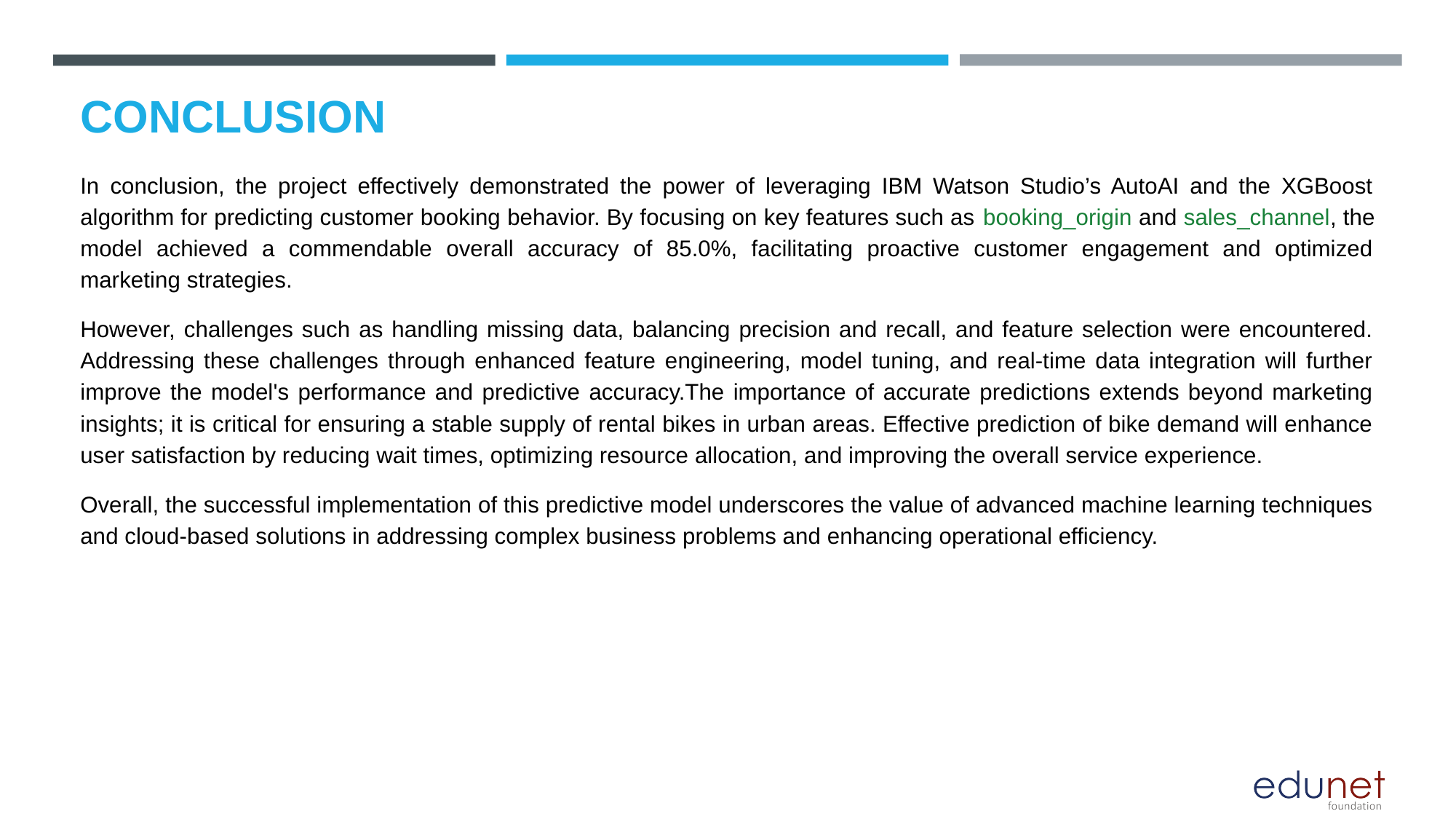

# CONCLUSION
In conclusion, the project effectively demonstrated the power of leveraging IBM Watson Studio’s AutoAI and the XGBoost algorithm for predicting customer booking behavior. By focusing on key features such as booking_origin and sales_channel, the model achieved a commendable overall accuracy of 85.0%, facilitating proactive customer engagement and optimized marketing strategies.
However, challenges such as handling missing data, balancing precision and recall, and feature selection were encountered. Addressing these challenges through enhanced feature engineering, model tuning, and real-time data integration will further improve the model's performance and predictive accuracy.The importance of accurate predictions extends beyond marketing insights; it is critical for ensuring a stable supply of rental bikes in urban areas. Effective prediction of bike demand will enhance user satisfaction by reducing wait times, optimizing resource allocation, and improving the overall service experience.
Overall, the successful implementation of this predictive model underscores the value of advanced machine learning techniques and cloud-based solutions in addressing complex business problems and enhancing operational efficiency.